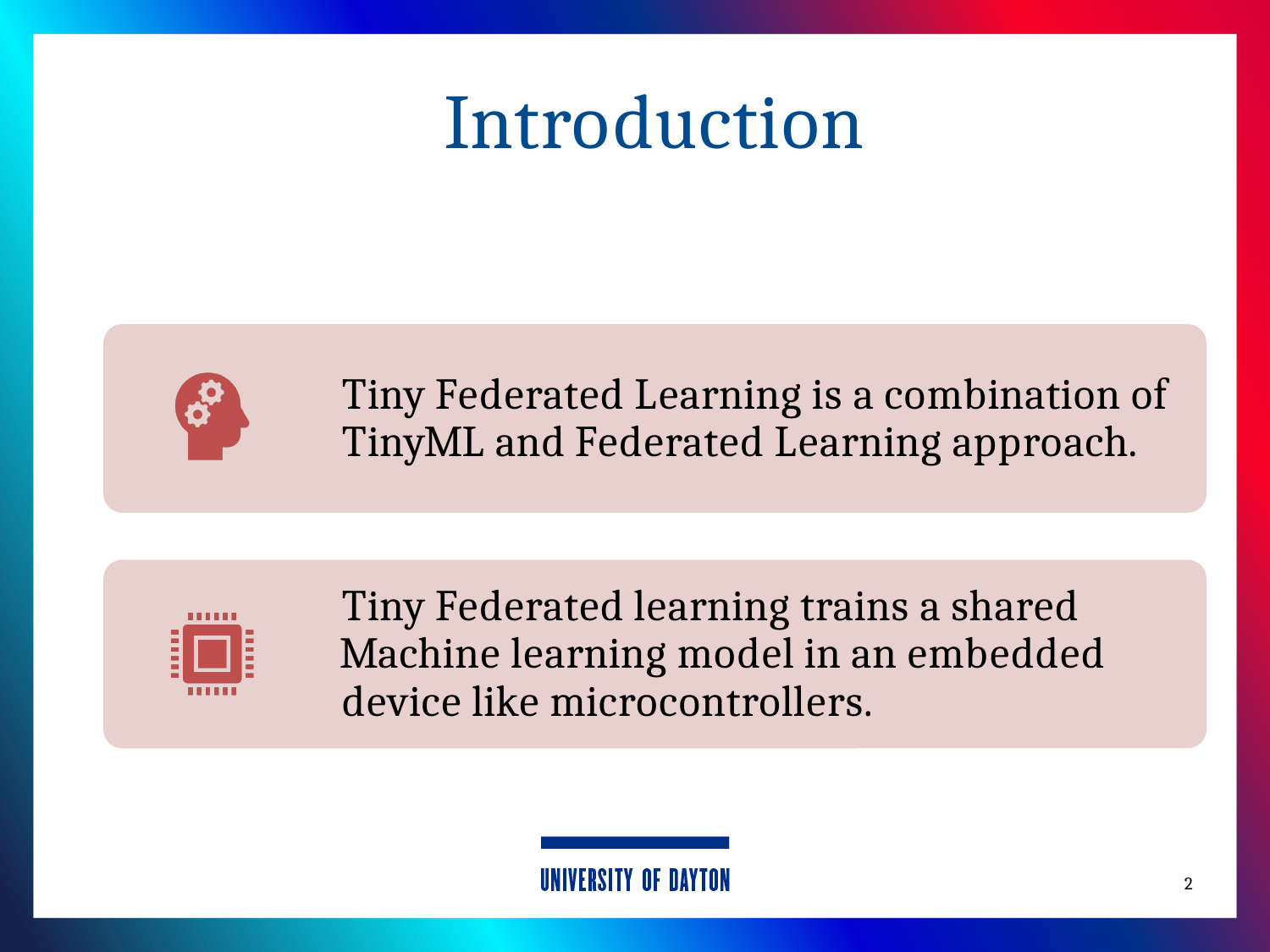

# Introduction
Tiny Federated Learning is a combination of TinyML and Federated Learning approach.
Tiny Federated learning trains a shared Machine learning model in an embedded device like microcontrollers.
2